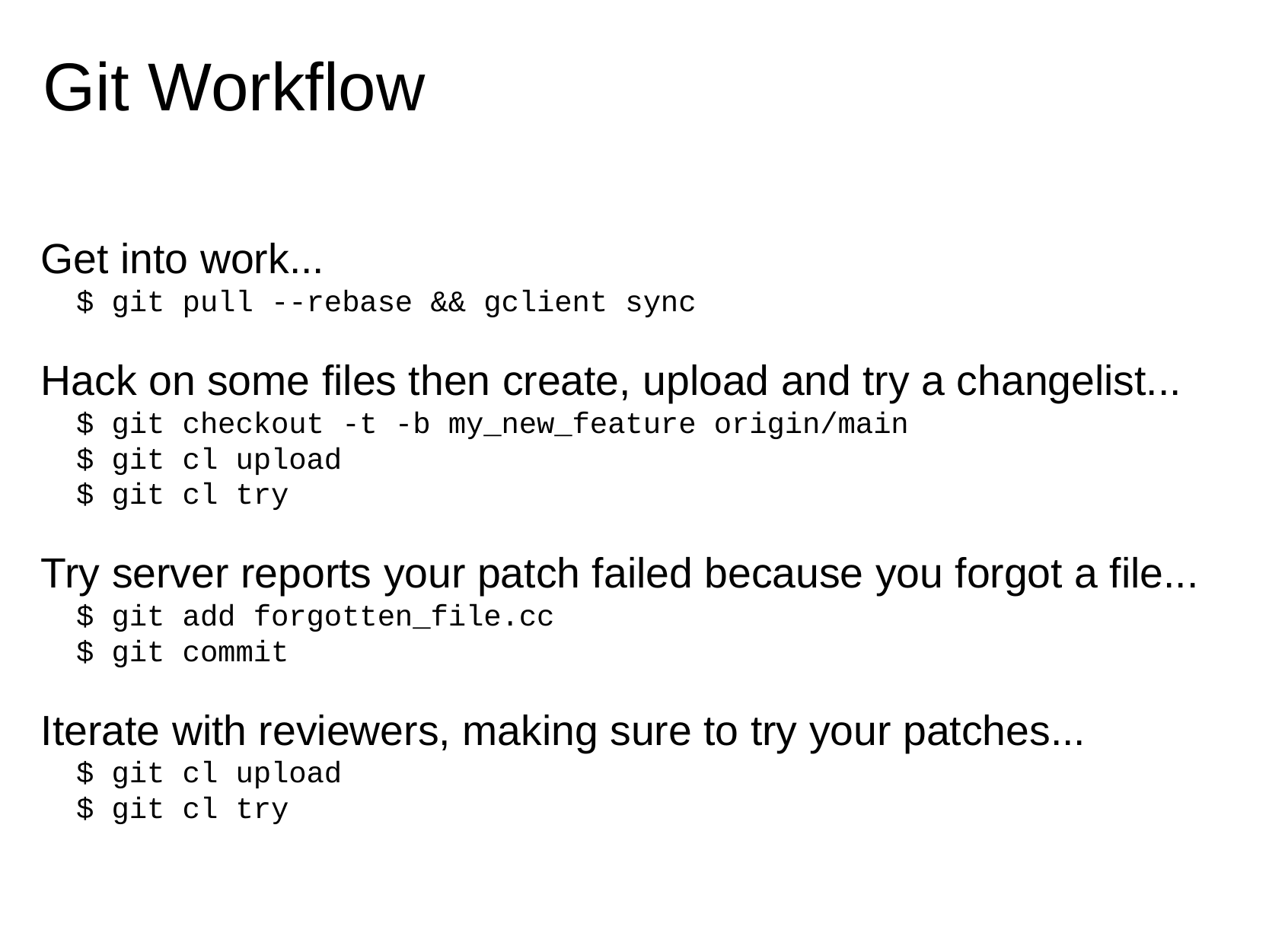

# Git Workflow
Get into work...
  $ git pull --rebase && gclient sync

Hack on some files then create, upload and try a changelist...
  $ git checkout -t -b my_new_feature origin/main
  $ git cl upload
  $ git cl try

Try server reports your patch failed because you forgot a file...
  $ git add forgotten_file.cc
  $ git commit

Iterate with reviewers, making sure to try your patches...
  $ git cl upload
  $ git cl try